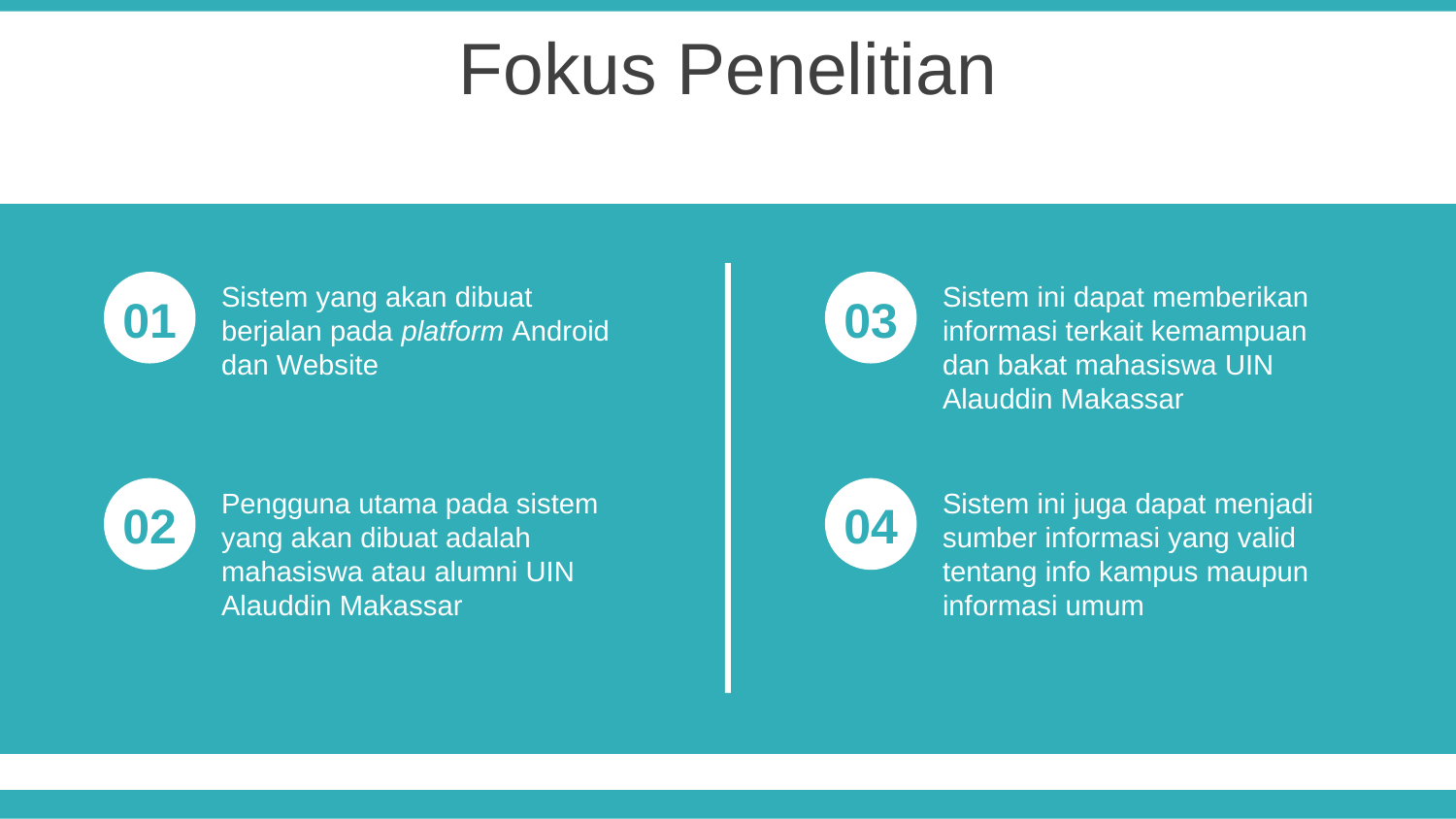

Fokus Penelitian

Sistem yang akan dibuat berjalan pada platform Android dan Website

Sistem ini dapat memberikan informasi terkait kemampuan dan bakat mahasiswa UIN Alauddin Makassar
01
03

Pengguna utama pada sistem yang akan dibuat adalah mahasiswa atau alumni UIN Alauddin Makassar

Sistem ini juga dapat menjadi sumber informasi yang valid tentang info kampus maupun informasi umum
02
04